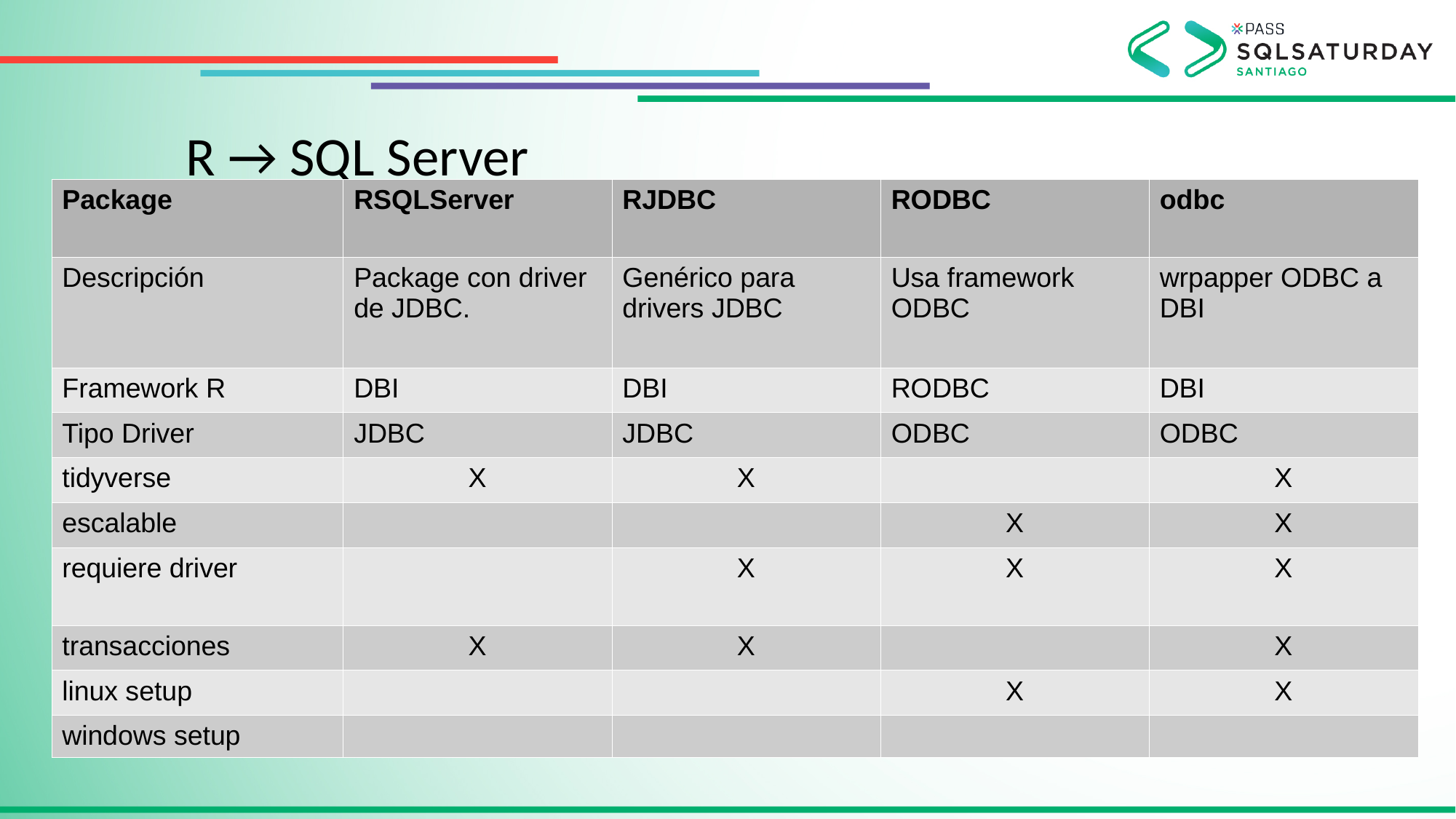

R → SQL Server
| Package | RSQLServer | RJDBC | RODBC | odbc |
| --- | --- | --- | --- | --- |
| Descripción | Package con driver de JDBC. | Genérico para drivers JDBC | Usa framework ODBC | wrpapper ODBC a DBI |
| Framework R | DBI | DBI | RODBC | DBI |
| Tipo Driver | JDBC | JDBC | ODBC | ODBC |
| tidyverse | X | X |  | X |
| escalable |  |  | X | X |
| requiere driver |  | X | X | X |
| transacciones | X | X |  | X |
| linux setup |  |  | X | X |
| windows setup |  |  |  |  |